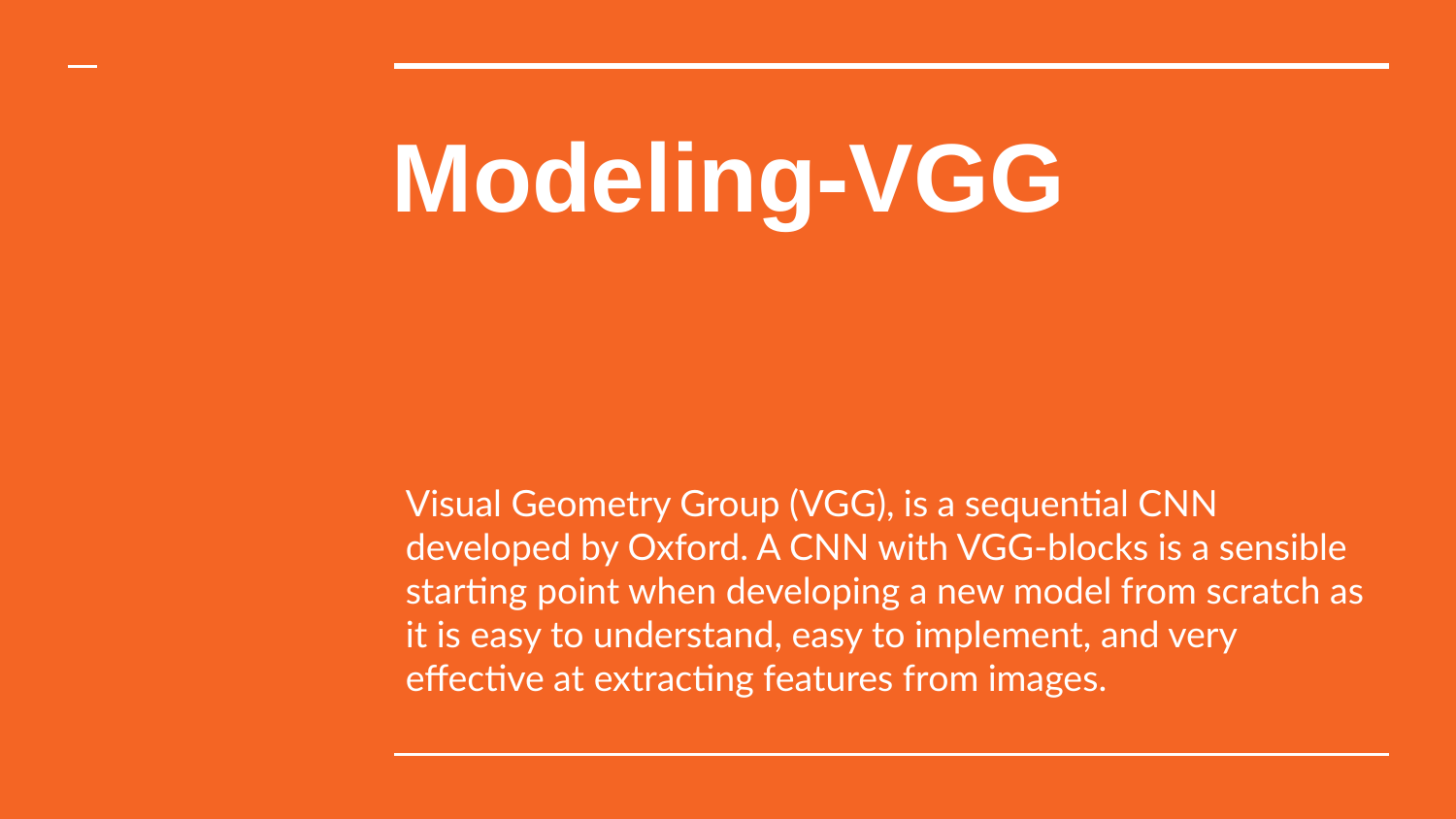

# Modeling-VGG
Visual Geometry Group (VGG), is a sequential CNN developed by Oxford. A CNN with VGG-blocks is a sensible starting point when developing a new model from scratch as it is easy to understand, easy to implement, and very effective at extracting features from images.